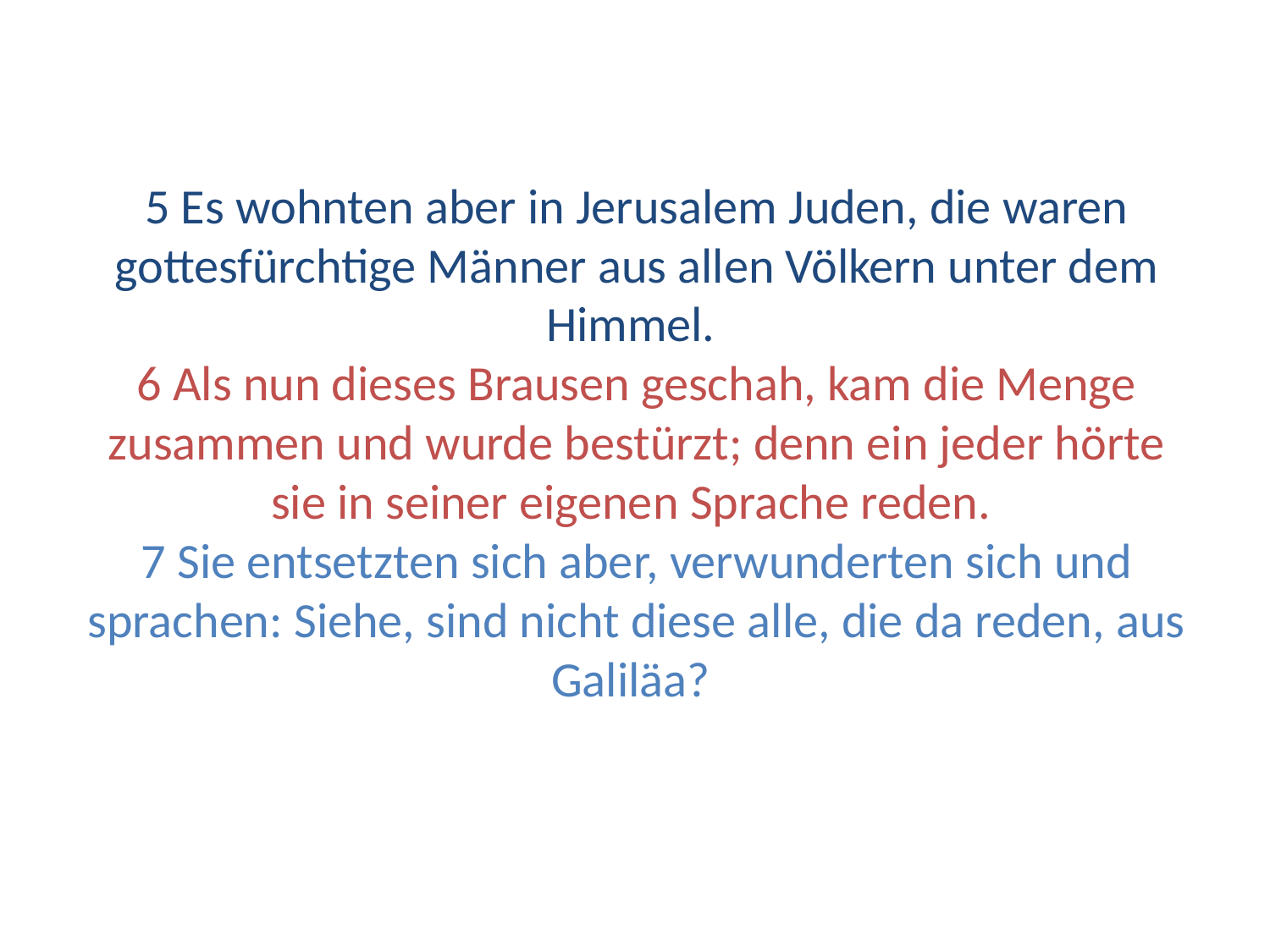

# 5 Es wohnten aber in Jerusalem Juden, die waren gottesfürchtige Männer aus allen Völkern unter dem Himmel. 6 Als nun dieses Brausen geschah, kam die Menge zusammen und wurde bestürzt; denn ein jeder hörte sie in seiner eigenen Sprache reden. 7 Sie entsetzten sich aber, verwunderten sich und sprachen: Siehe, sind nicht diese alle, die da reden, aus Galiläa?